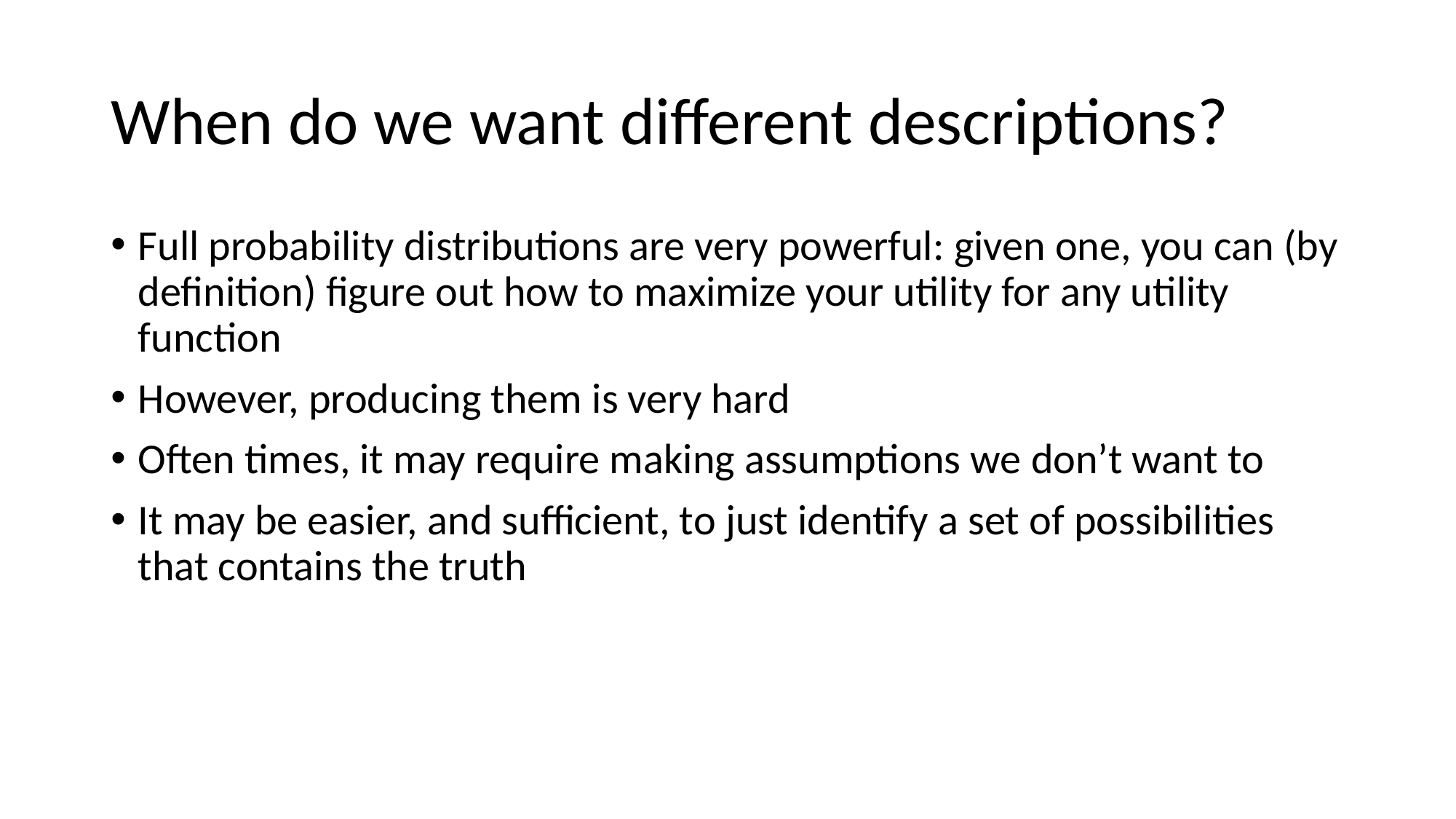

# When do we want different descriptions?
Full probability distributions are very powerful: given one, you can (by definition) figure out how to maximize your utility for any utility function
However, producing them is very hard
Often times, it may require making assumptions we don’t want to
It may be easier, and sufficient, to just identify a set of possibilities that contains the truth